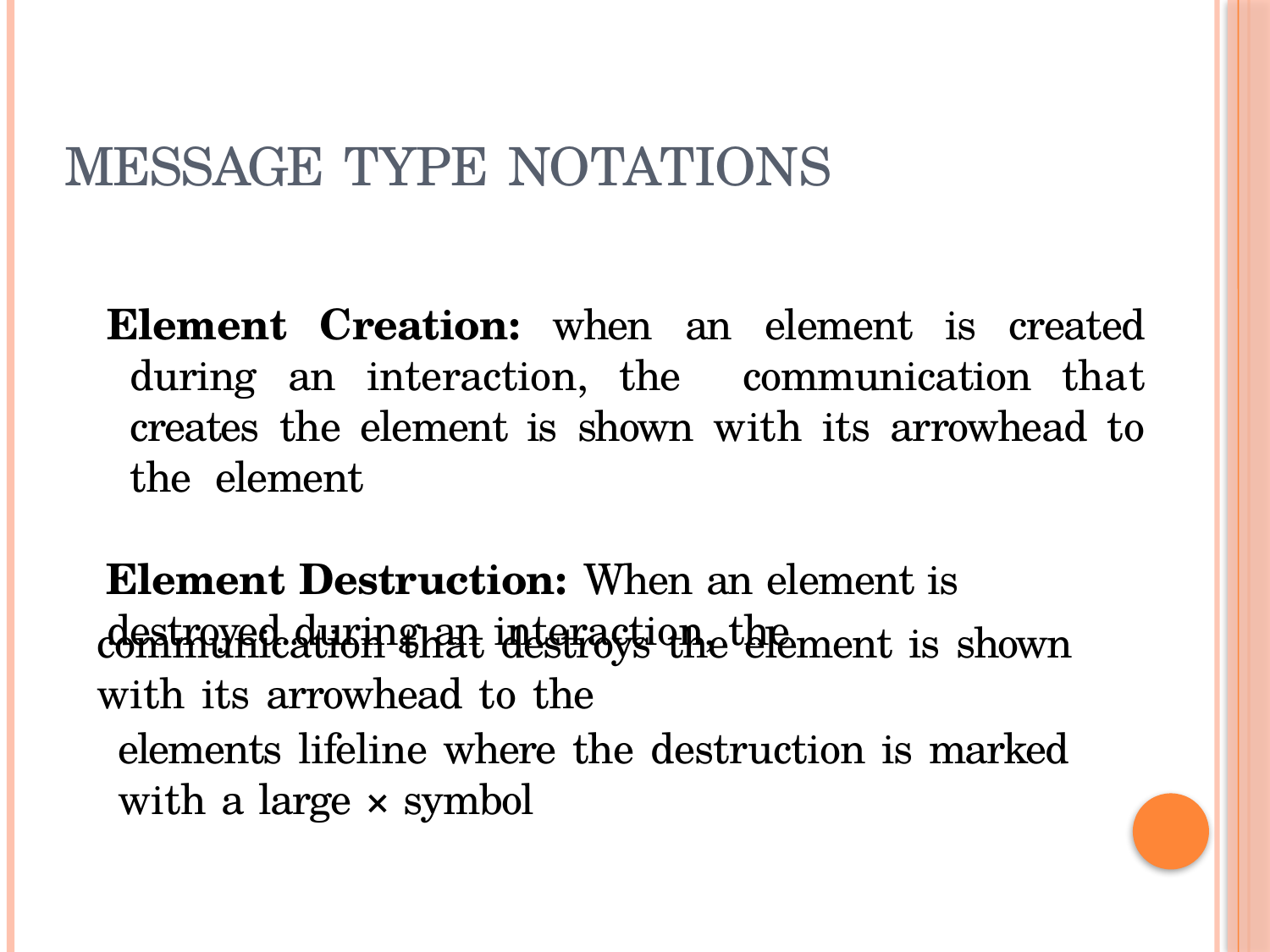

# Message Type Notations
Element Creation: when an element is created during an interaction, the  communication that creates the element is shown with its arrowhead to the  element

Element Destruction: When an element is destroyed during an interaction, the
communication that destroys the element is shown with its arrowhead to the
elements lifeline where the destruction is marked with a large × symbol